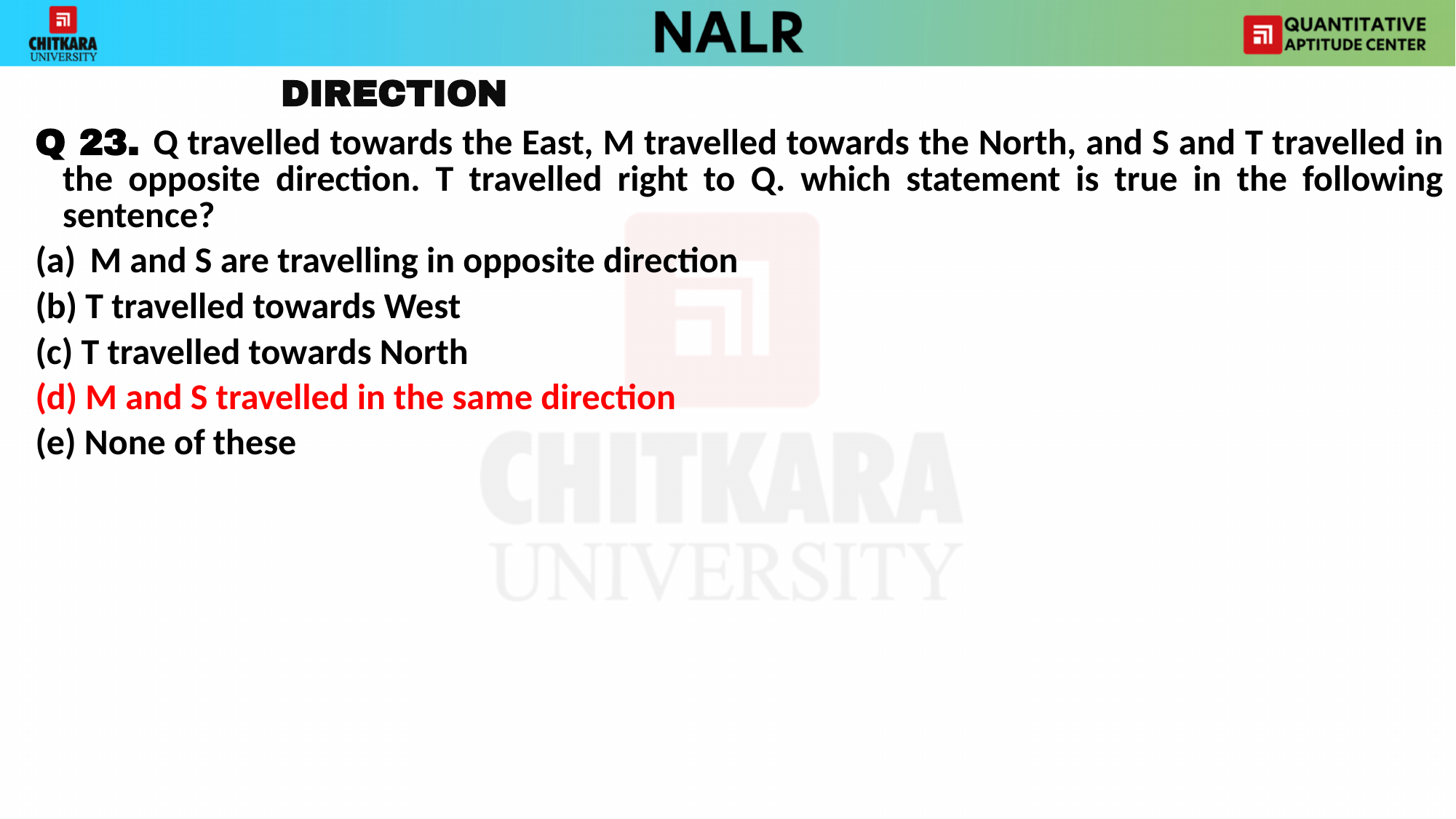

DIRECTION
Q 23. Q travelled towards the East, M travelled towards the North, and S and T travelled in the opposite direction. T travelled right to Q. which statement is true in the following sentence?
M and S are travelling in opposite direction
(b) T travelled towards West
(c) T travelled towards North
(d) M and S travelled in the same direction
(e) None of these